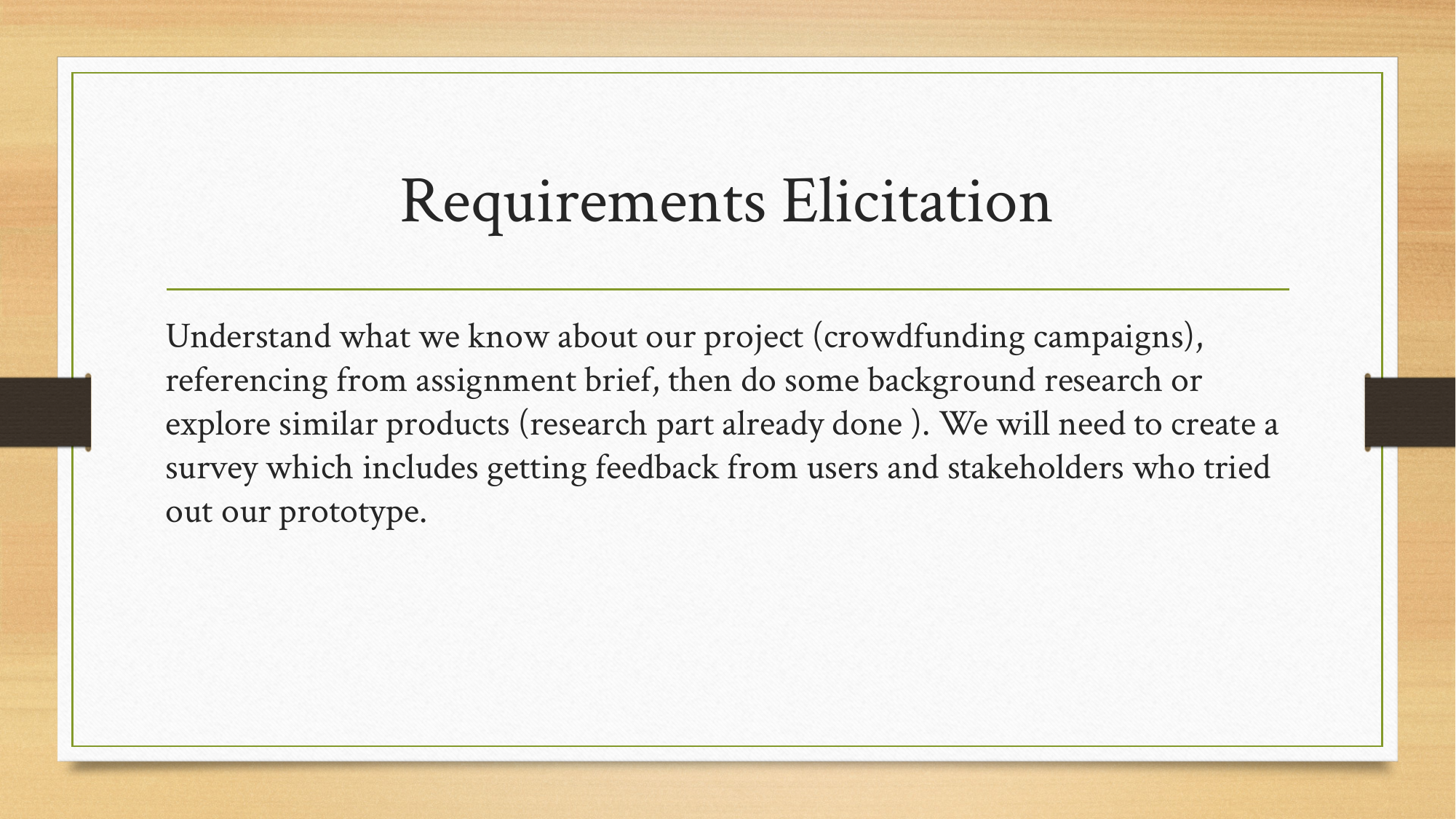

# Requirements Elicitation
Understand what we know about our project (crowdfunding campaigns), referencing from assignment brief, then do some background research or explore similar products (research part already done ). We will need to create a survey which includes getting feedback from users and stakeholders who tried out our prototype.